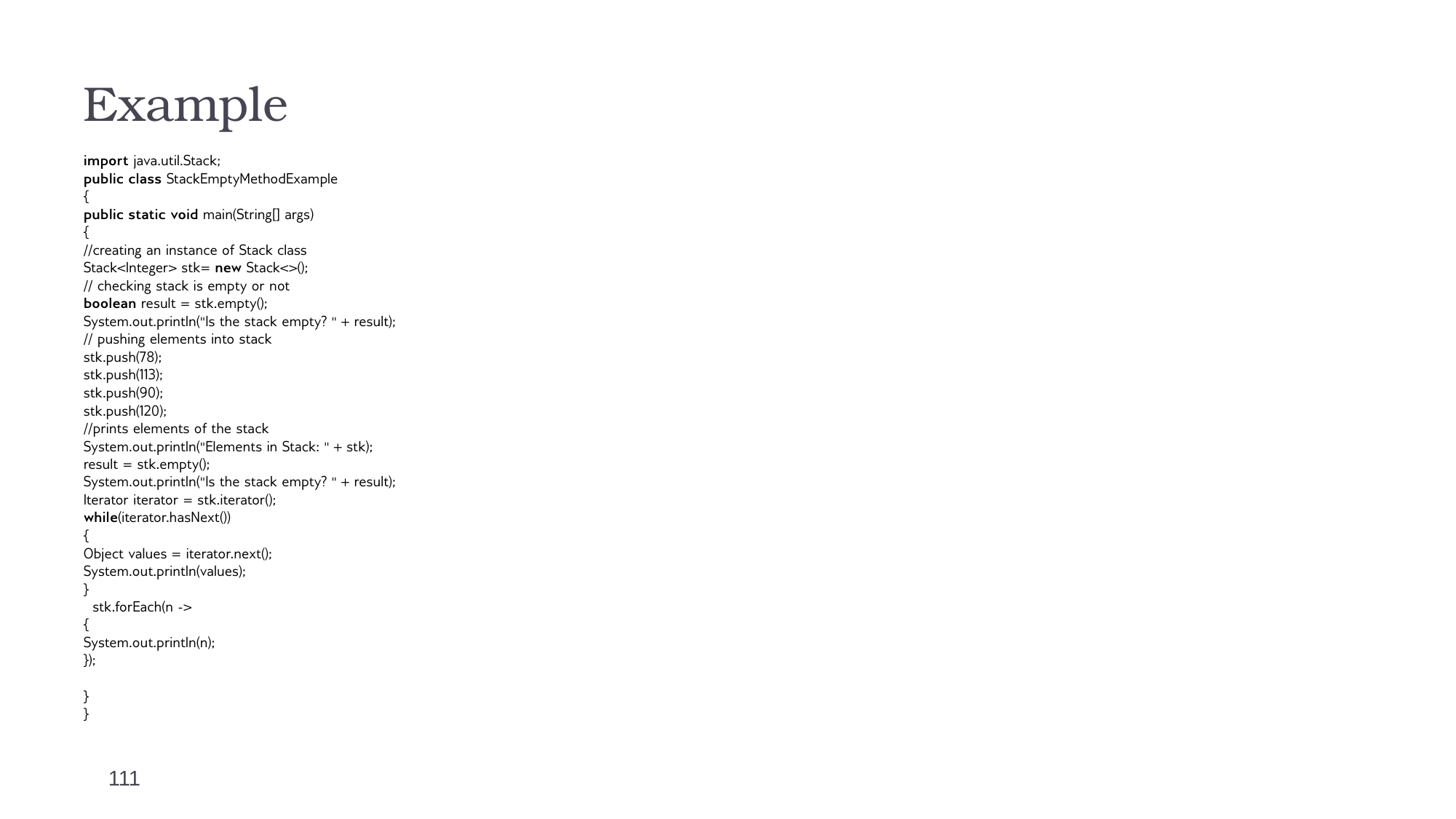

# Example
import java.util.Stack;
public class StackEmptyMethodExample
{
public static void main(String[] args)
{
//creating an instance of Stack class
Stack<Integer> stk= new Stack<>();
// checking stack is empty or not
boolean result = stk.empty();
System.out.println("Is the stack empty? " + result);
// pushing elements into stack
stk.push(78);
stk.push(113);
stk.push(90);
stk.push(120);
//prints elements of the stack
System.out.println("Elements in Stack: " + stk);
result = stk.empty();
System.out.println("Is the stack empty? " + result);
Iterator iterator = stk.iterator();
while(iterator.hasNext())
{
Object values = iterator.next();
System.out.println(values);
}
  stk.forEach(n ->
{
System.out.println(n);
});

}
}

111